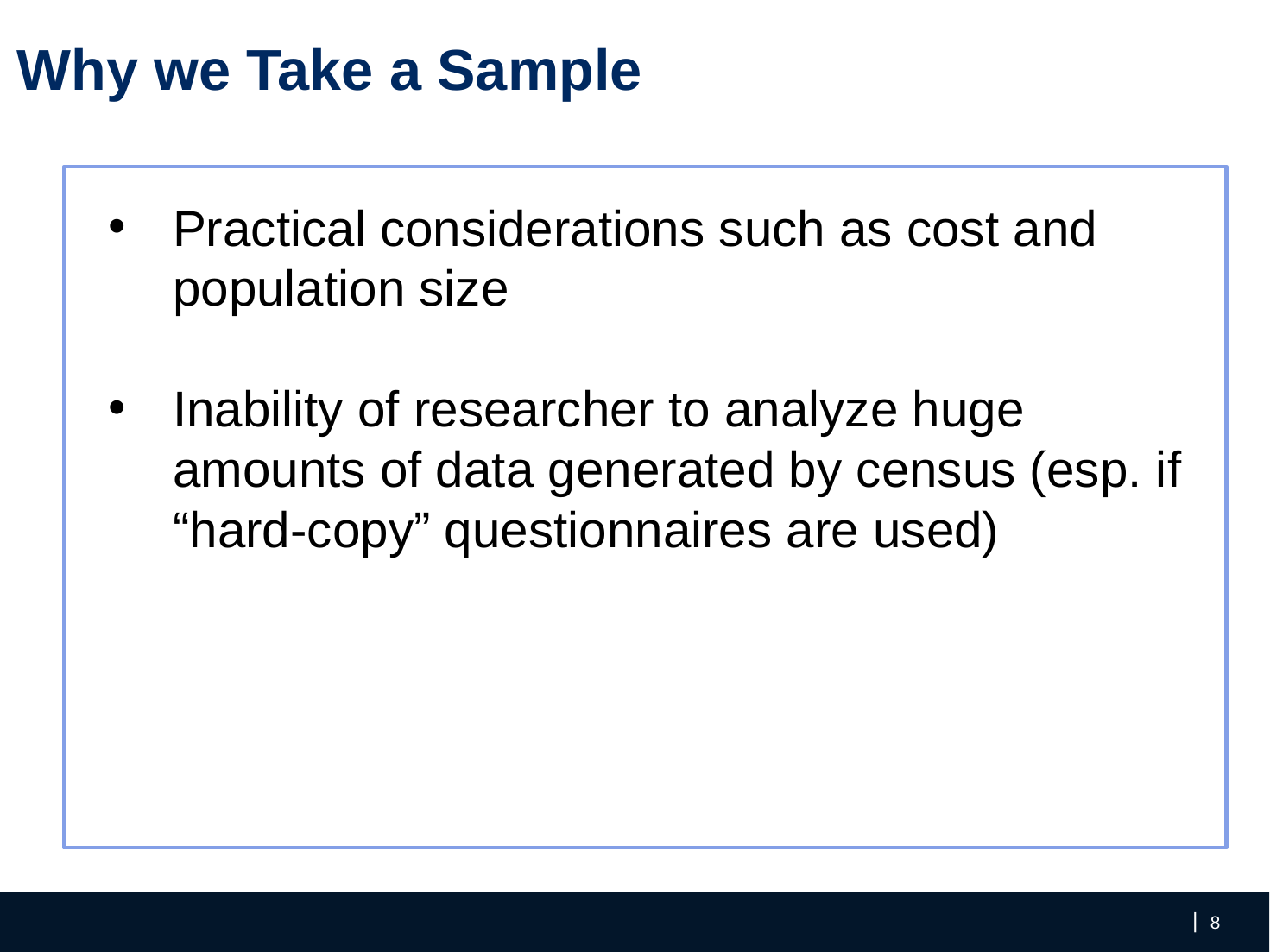

Why we Take a Sample

Practical considerations such as cost and population size

Inability of researcher to analyze huge amounts of data generated by census (esp. if “hard-copy” questionnaires are used)

8